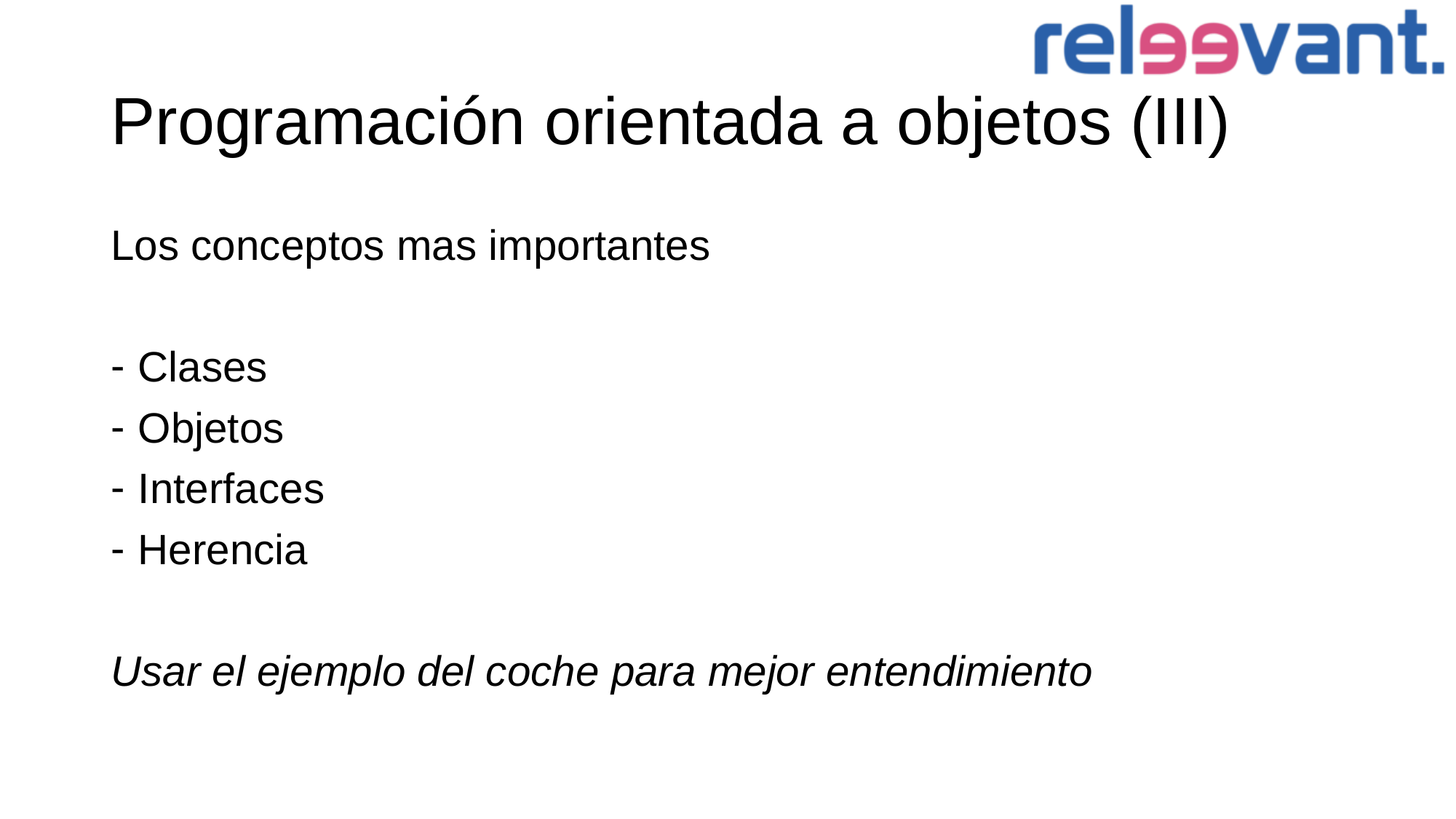

# Programación orientada a objetos (III)
Los conceptos mas importantes

Clases
Objetos
Interfaces
Herencia

Usar el ejemplo del coche para mejor entendimiento